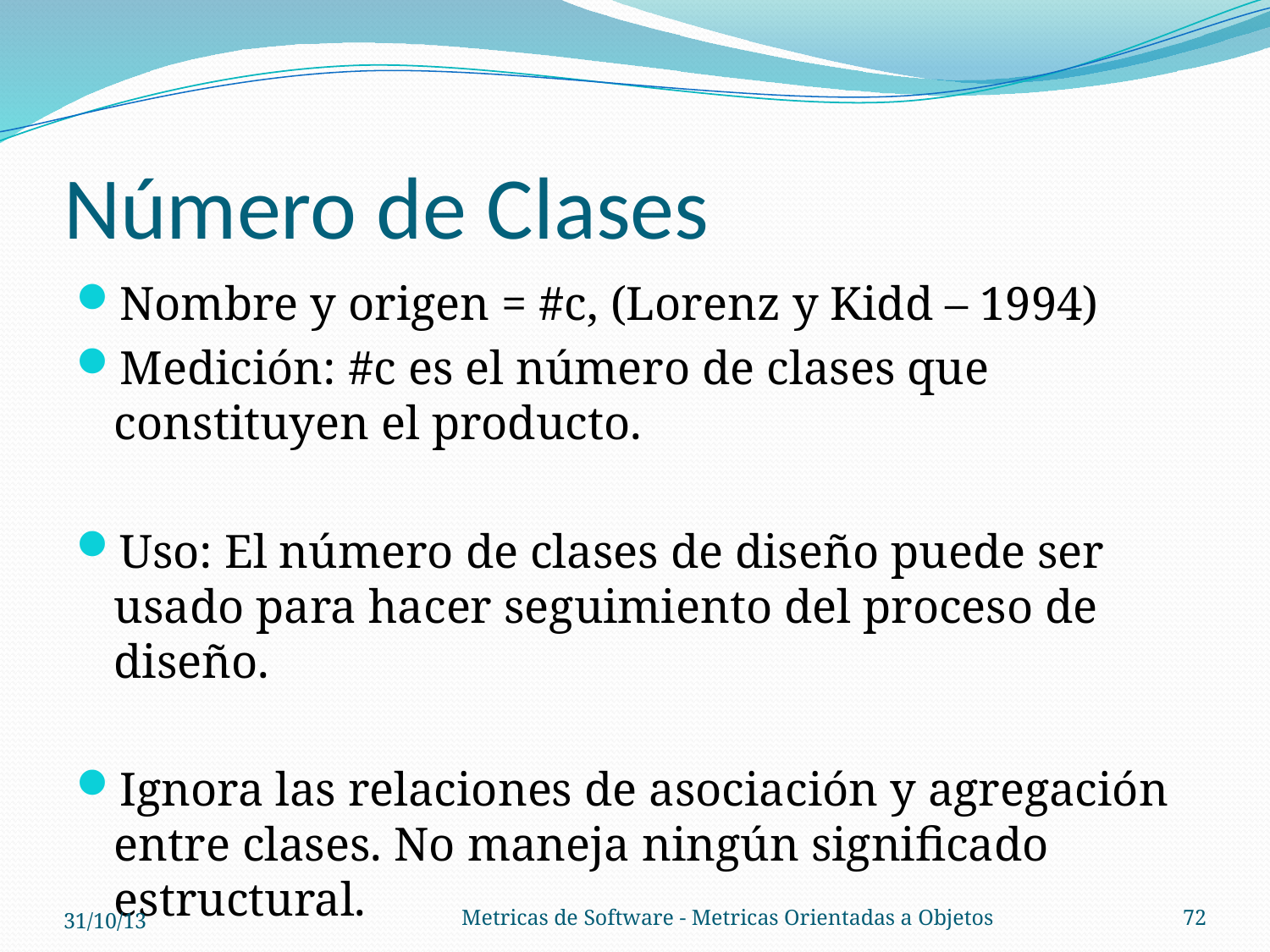

# Número de Clases
Nombre y origen = #c, (Lorenz y Kidd – 1994)
Medición: #c es el número de clases que constituyen el producto.

Uso: El número de clases de diseño puede ser usado para hacer seguimiento del proceso de diseño.

Ignora las relaciones de asociación y agregación entre clases. No maneja ningún significado estructural.
31/10/13
Metricas de Software - Metricas Orientadas a Objetos
72